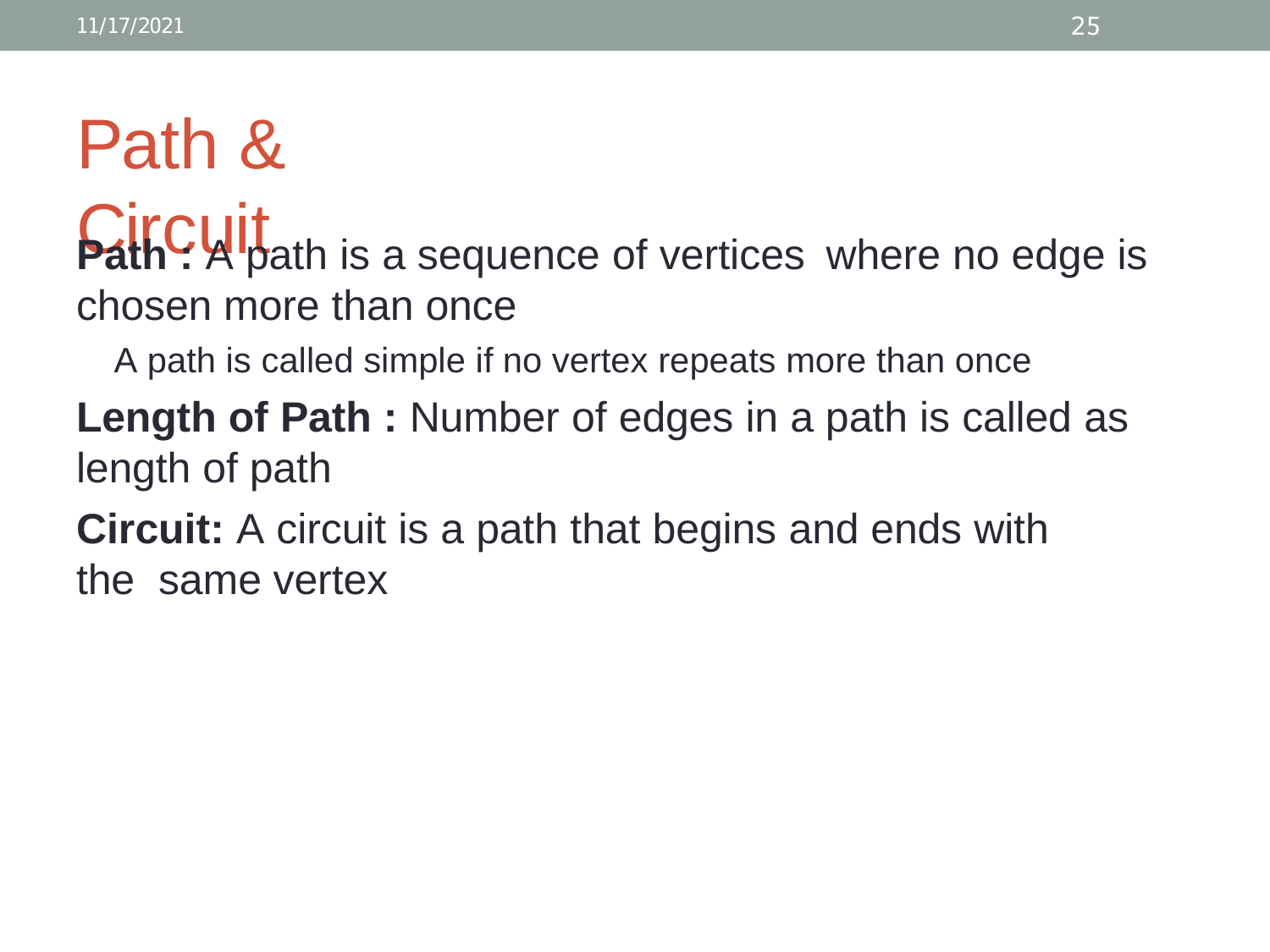

25
11/17/2021
# Path & Circuit
Path : A path is a sequence of vertices	where no edge is
chosen more than once
A path is called simple if no vertex repeats more than once
Length of Path : Number of edges in a path is called as
length of path
Circuit: A circuit is a path that begins and ends with the  same vertex